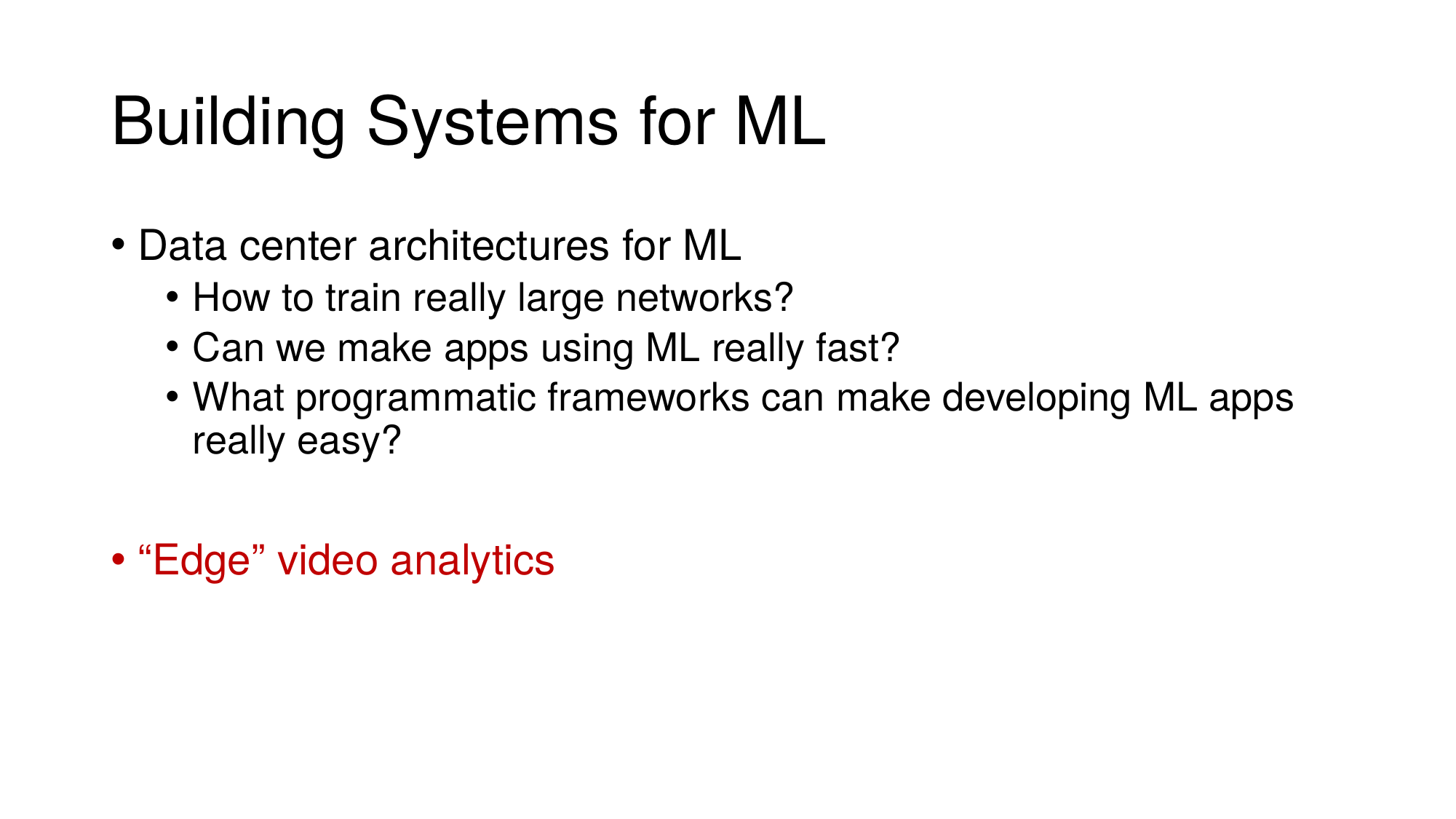

# Building Systems for ML
Data center architectures for ML
How to train really large networks?
Can we make apps using ML really fast?
What programmatic frameworks can make developing ML apps really easy?

“Edge” video analytics